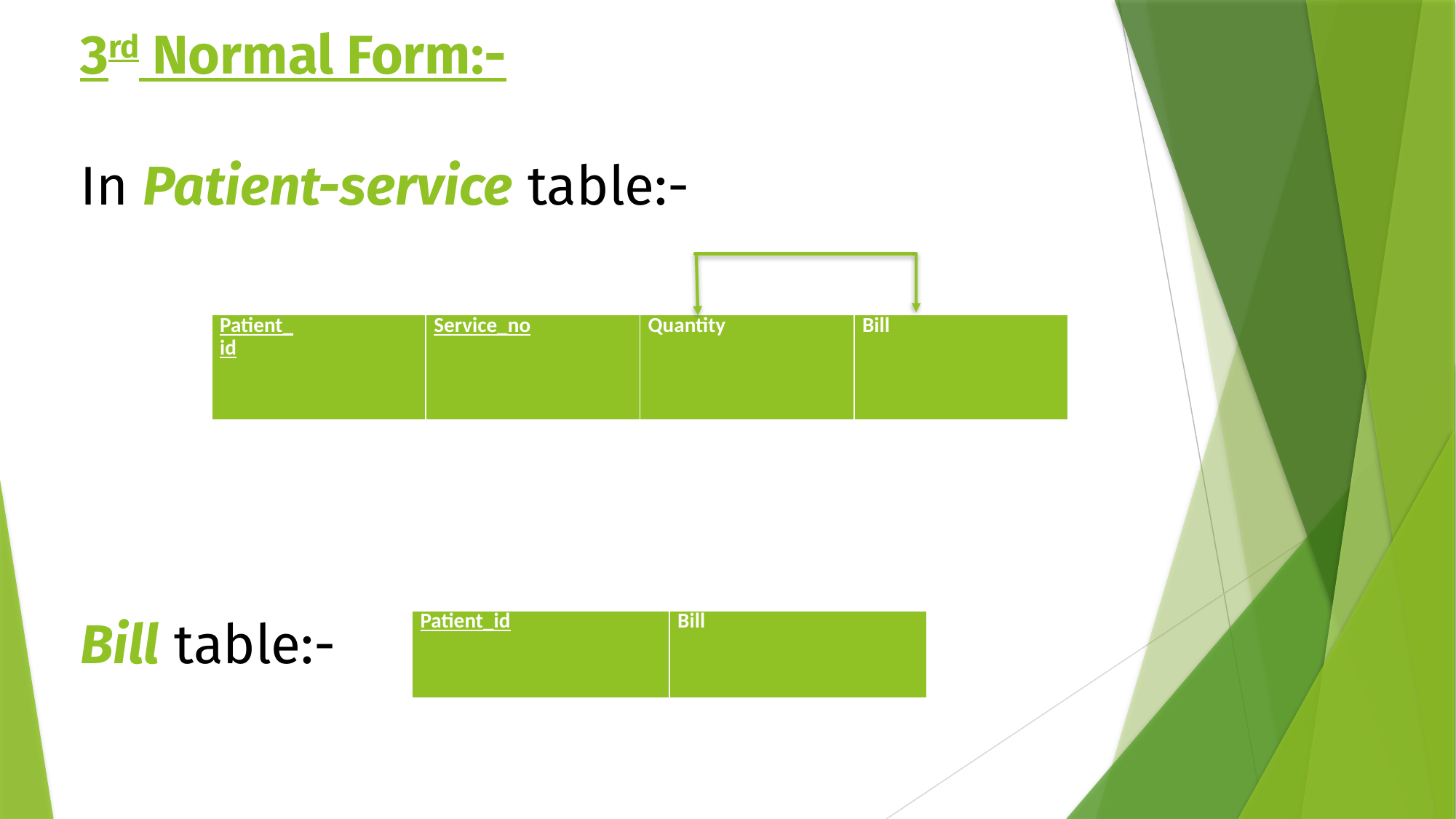

# 3rd Normal Form:- In Patient-service table:- Bill table:-
| Patient\_ id | Service\_no | Quantity | Bill |
| --- | --- | --- | --- |
| Patient\_id | Bill |
| --- | --- |